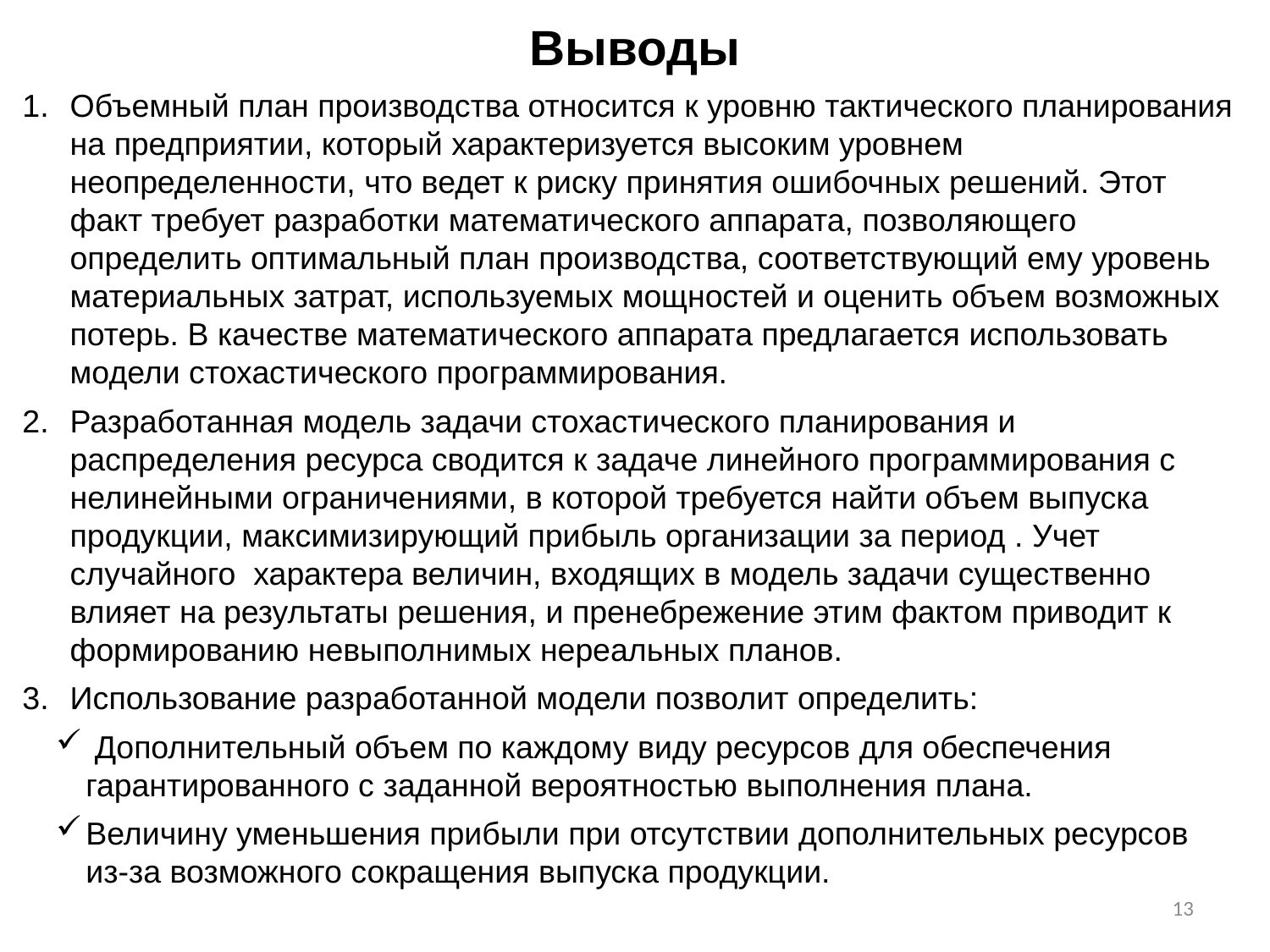

# Выводы
Объемный план производства относится к уровню тактического планирования на предприятии, который характеризуется высоким уровнем неопределенности, что ведет к риску принятия ошибочных решений. Этот факт требует разработки математического аппарата, позволяющего определить оптимальный план производства, соответствующий ему уровень материальных затрат, используемых мощностей и оценить объем возможных потерь. В качестве математического аппарата предлагается использовать модели стохастического программирования.
Разработанная модель задачи стохастического планирования и распределения ресурса сводится к задаче линейного программирования с нелинейными ограничениями, в которой требуется найти объем выпуска продукции, максимизирующий прибыль организации за период . Учет случайного  характера величин, входящих в модель задачи существенно влияет на результаты решения, и пренебрежение этим фактом приводит к формированию невыполнимых нереальных планов.
Использование разработанной модели позволит определить:
 Дополнительный объем по каждому виду ресурсов для обеспечения гарантированного с заданной вероятностью выполнения плана.
Величину уменьшения прибыли при отсутствии дополнительных ресурсов из-за возможного сокращения выпуска продукции.
13